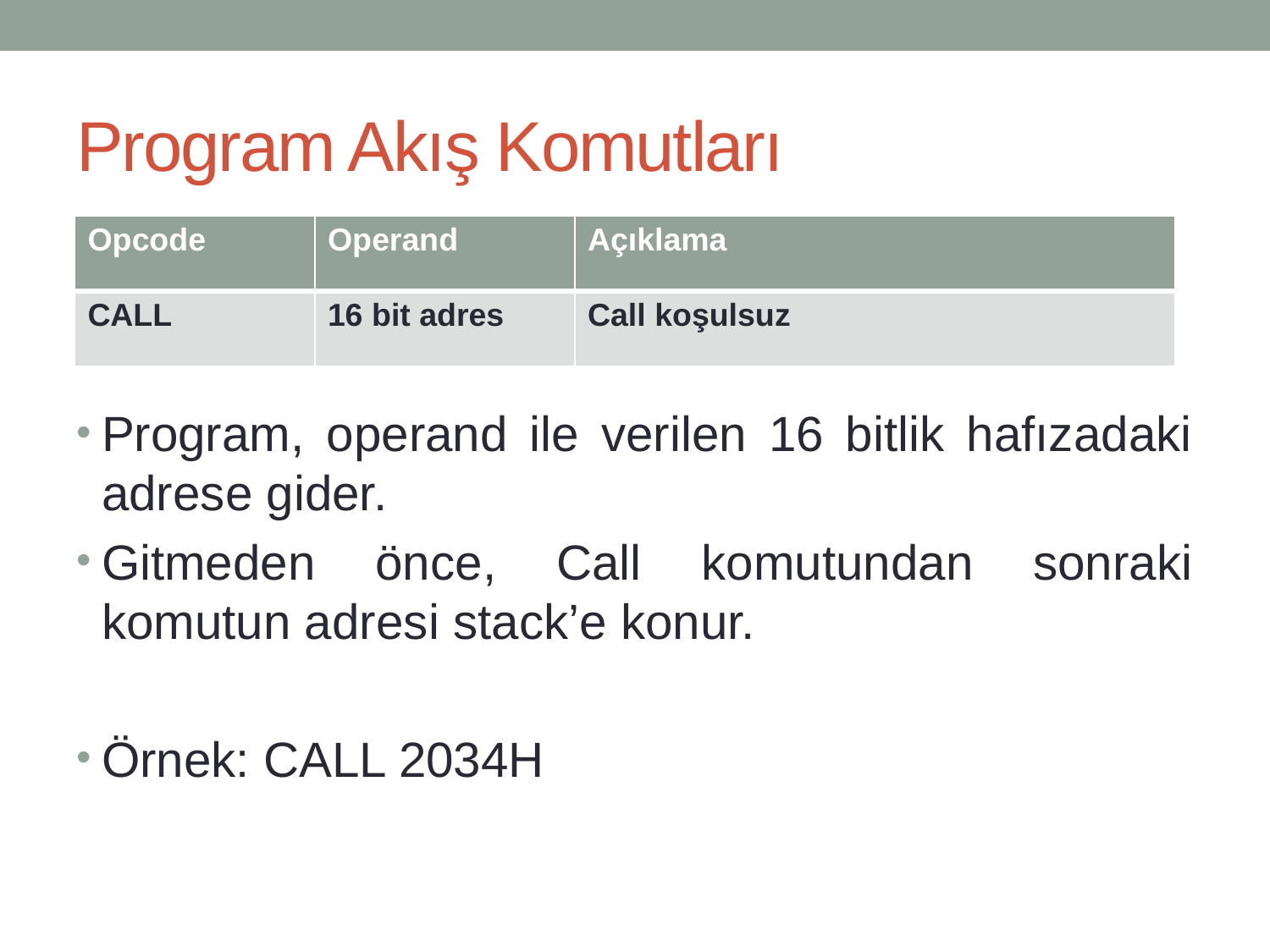

# Program Akış Komutları
| Opcode | Operand | Açıklama |
| --- | --- | --- |
| CALL | 16 bit adres | Call koşulsuz |
Program, operand ile verilen 16 bitlik hafızadaki adrese gider.
Gitmeden önce, Call komutundan sonraki komutun adresi stack’e konur.

Örnek: CALL 2034H